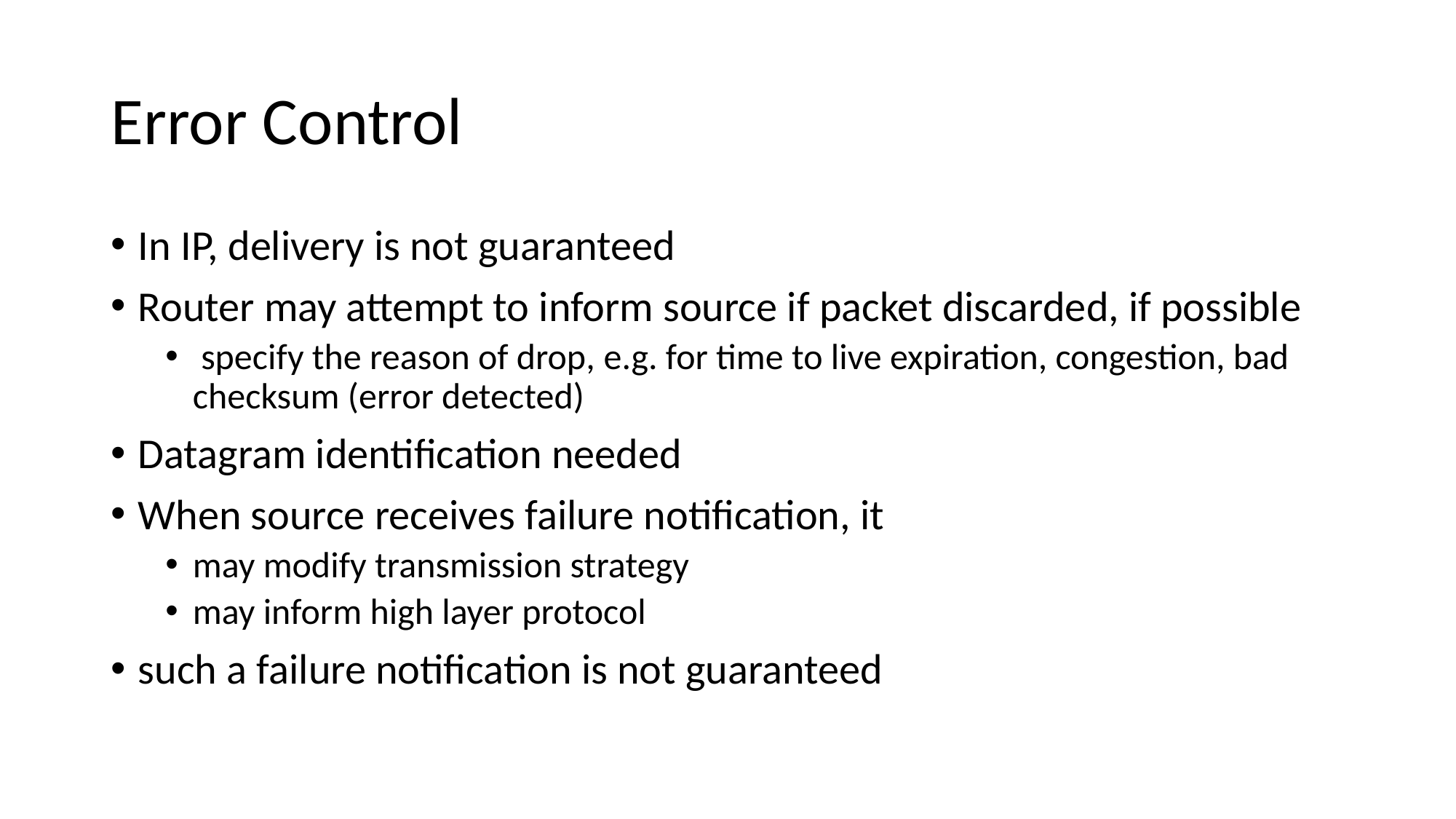

# Error Control
In IP, delivery is not guaranteed
Router may attempt to inform source if packet discarded, if possible
 specify the reason of drop, e.g. for time to live expiration, congestion, bad checksum (error detected)
Datagram identification needed
When source receives failure notification, it
may modify transmission strategy
may inform high layer protocol
such a failure notification is not guaranteed